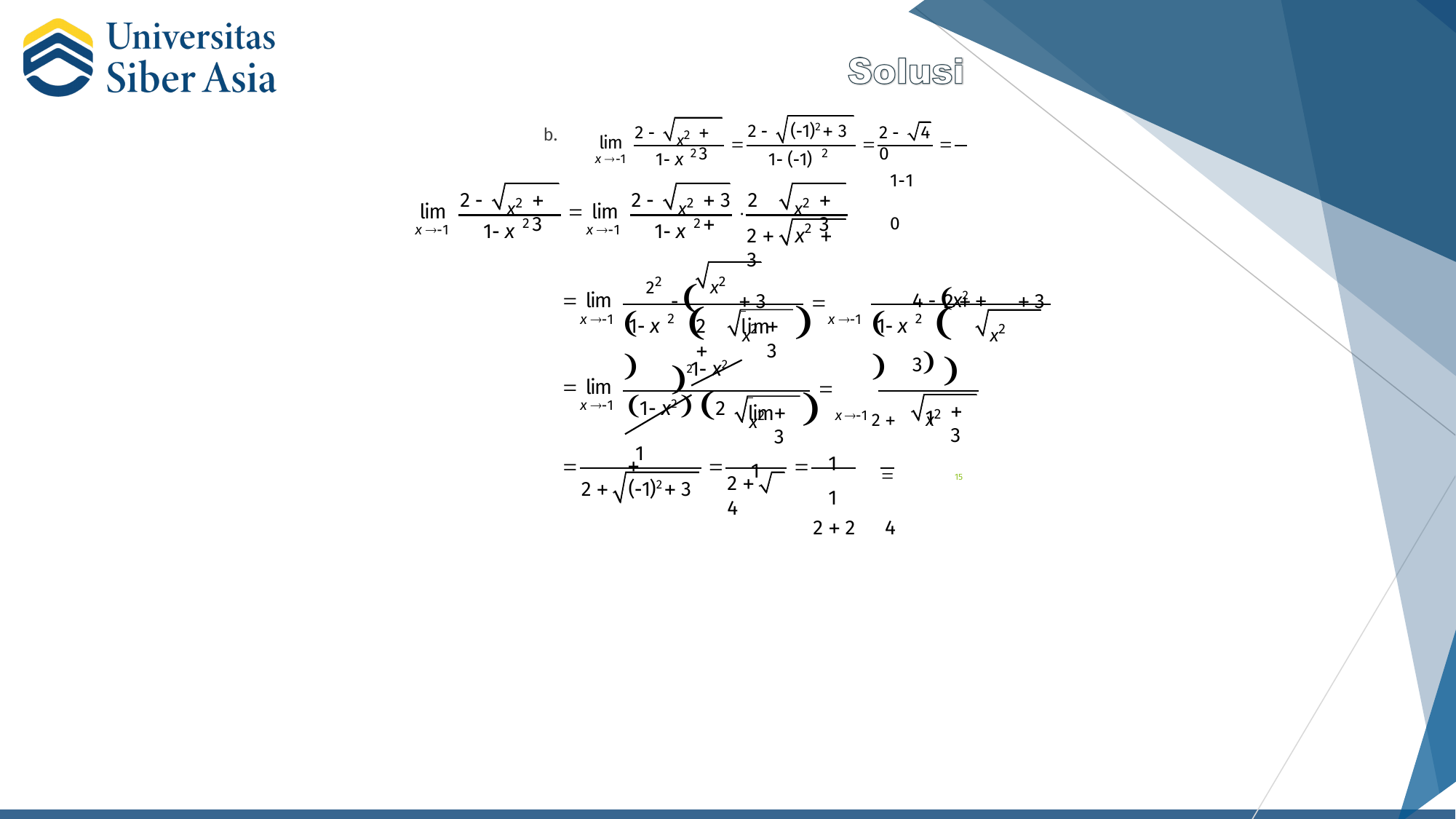

x2
2 −	4	0
1−1	0

2 −	(−1)2 + 3
2 −
+ 3

b.
lim
x →−1
=
=
=
2
2

1− x
1− (−1)
x2
x2
x2

2 −
+ 3
2 −
+ 3	2 +
+ 3
lim
x →−1
=	lim
x →−1
⋅
2
2

1− x
1− x
2
2 +	x	+ 3
− (	+ 3 )2
4 − (x2  + 3)
22
x2

2 +	+ 3 )
=	lim
x →−1
 		=	lim
)
(
(
(	)
1
(	)
x2
x2

2
2
x →−1

1− x
2 +
+ 3
1− x

1− x2
(1− x2 ) (2 +
=	lim
x →−1
 		=	lim
)
x2
x2

1
x →−1 2 +

+ 3
+ 3
1	= 1
2 + 2	4
1
=
=
=

2 +	4
15
2 +	(−1)2 + 3